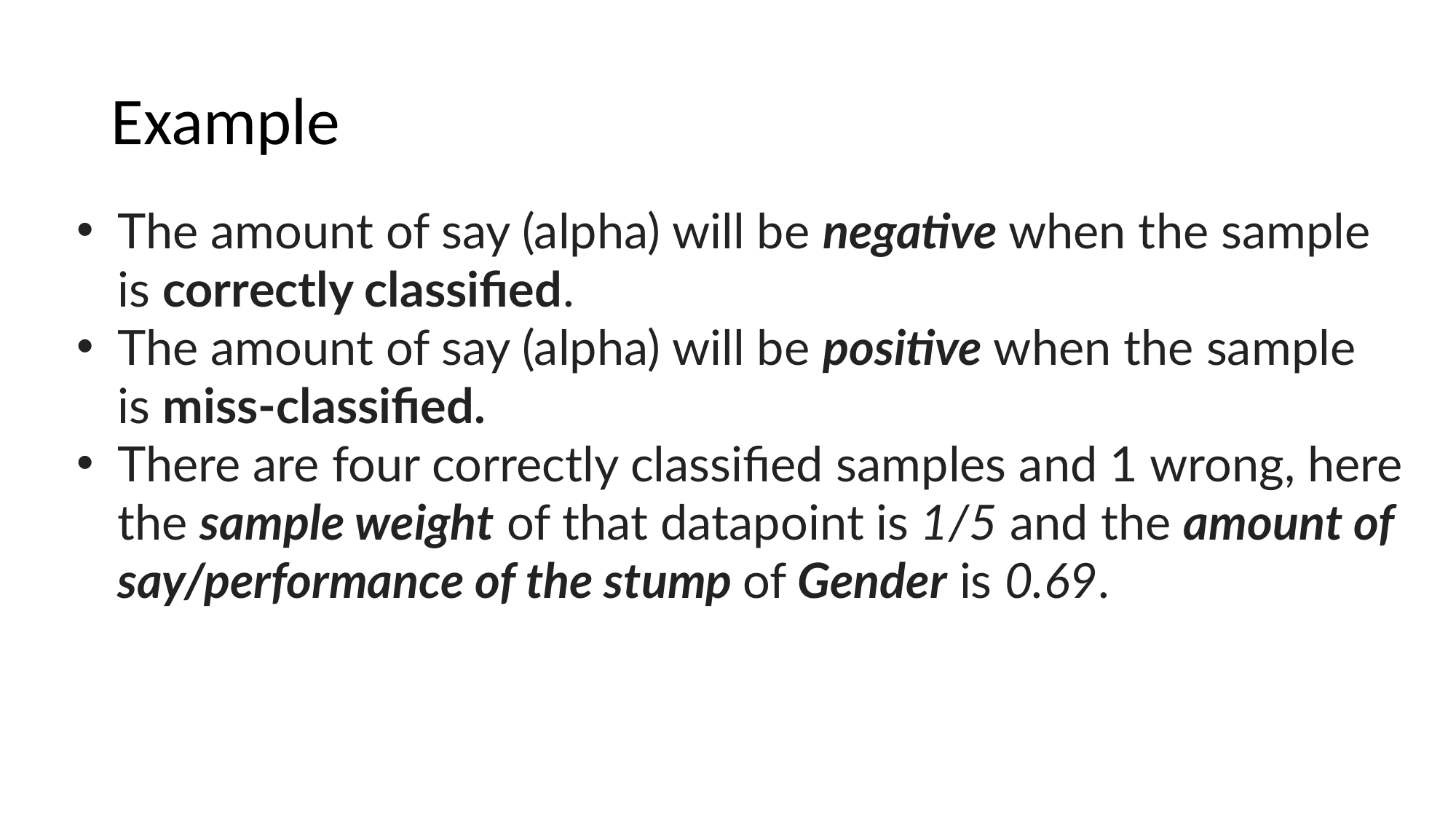

# Example
The amount of say (alpha) will be negative when the sample   is correctly classified.
The amount of say (alpha) will be positive when the sample    is miss-classified.
There are four correctly classified samples and 1 wrong, here the sample weight of that datapoint is 1/5 and the amount of say/performance of the stump of Gender is 0.69.